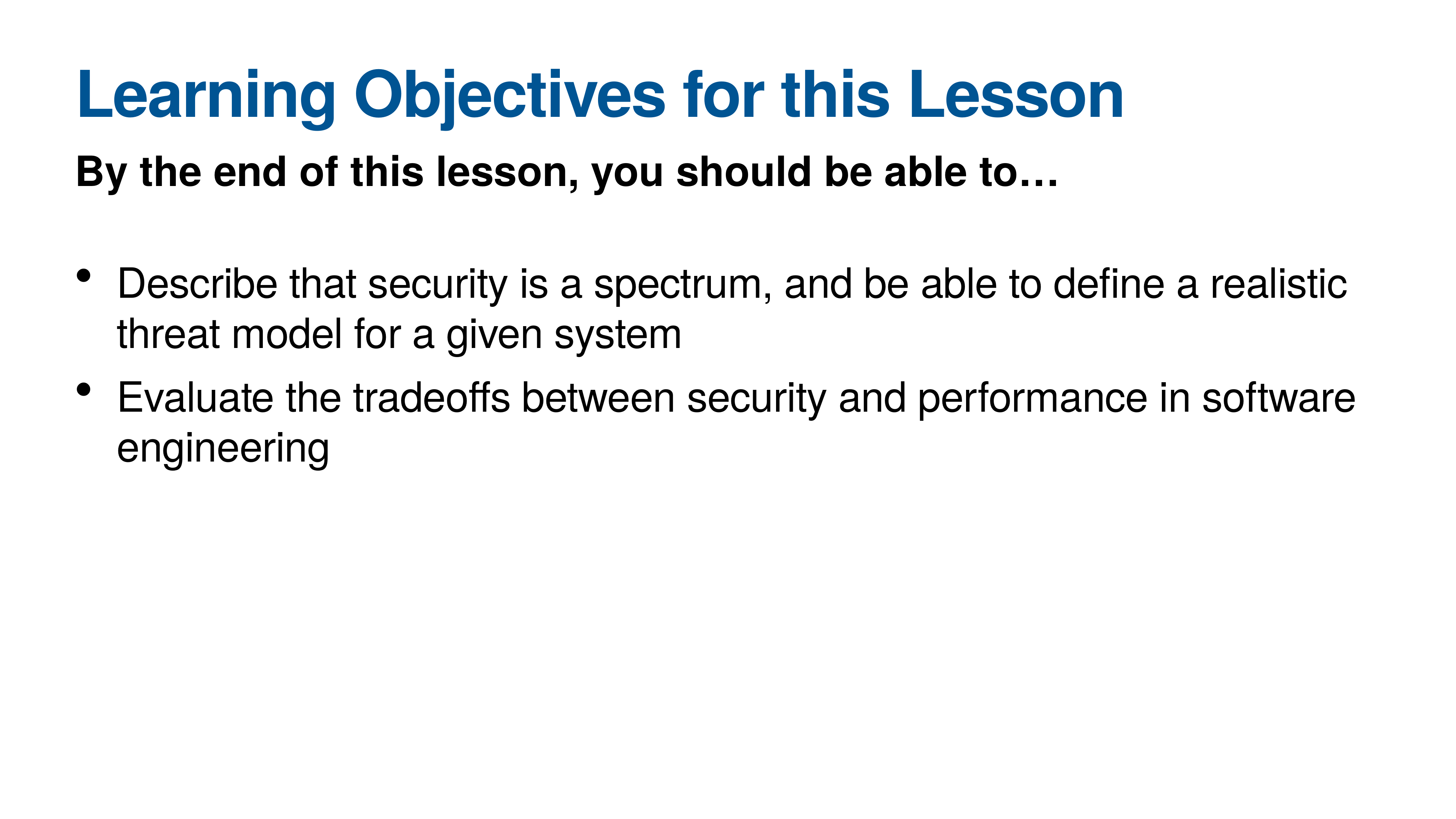

# Learning Objectives for this Lesson
By the end of this lesson, you should be able to…
Describe that security is a spectrum, and be able to define a realistic threat model for a given system
Evaluate the tradeoffs between security and performance in software engineering